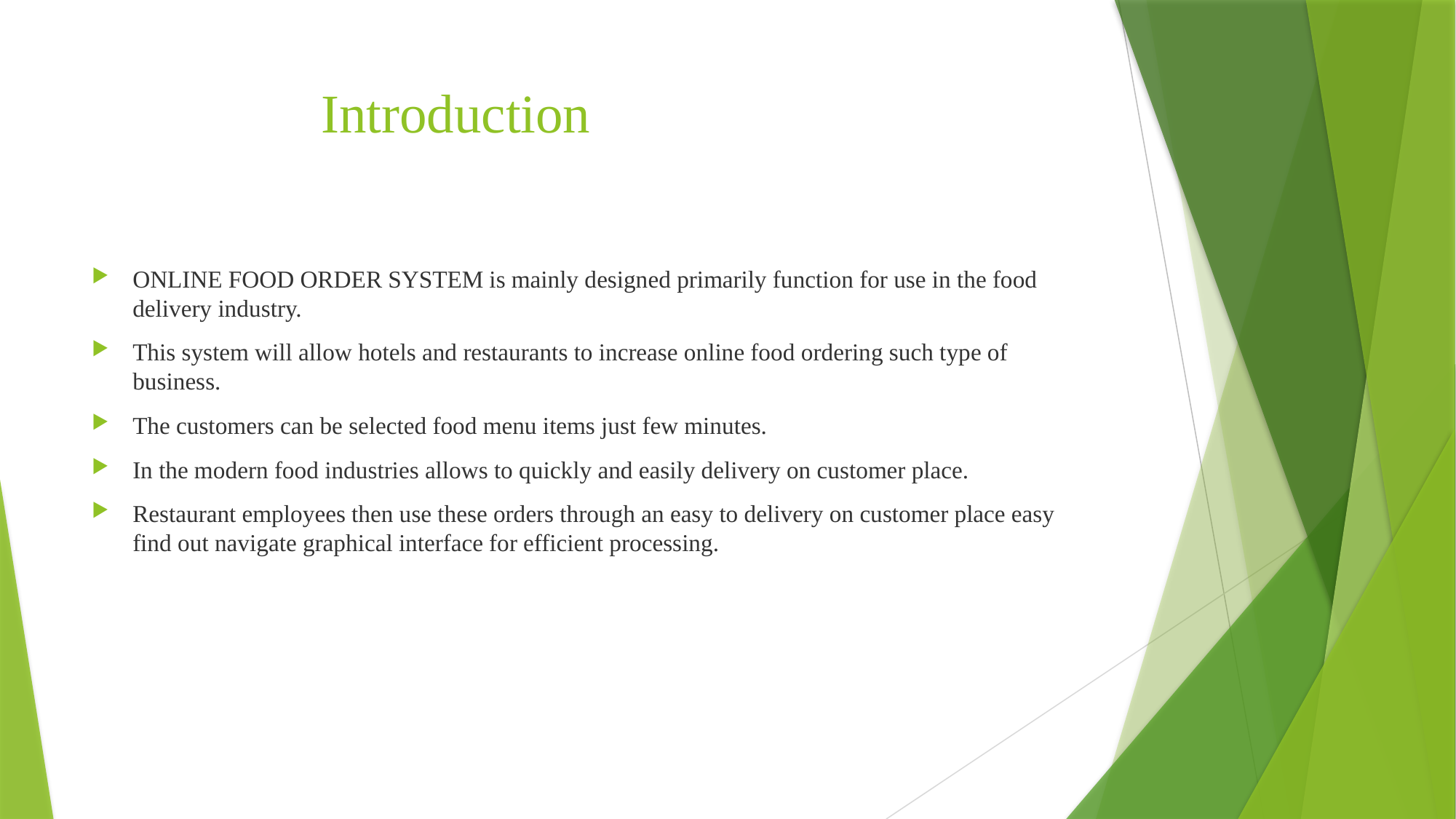

# Introduction
ONLINE FOOD ORDER SYSTEM is mainly designed primarily function for use in the food delivery industry.
This system will allow hotels and restaurants to increase online food ordering such type of business.
The customers can be selected food menu items just few minutes.
In the modern food industries allows to quickly and easily delivery on customer place.
Restaurant employees then use these orders through an easy to delivery on customer place easy find out navigate graphical interface for efficient processing.